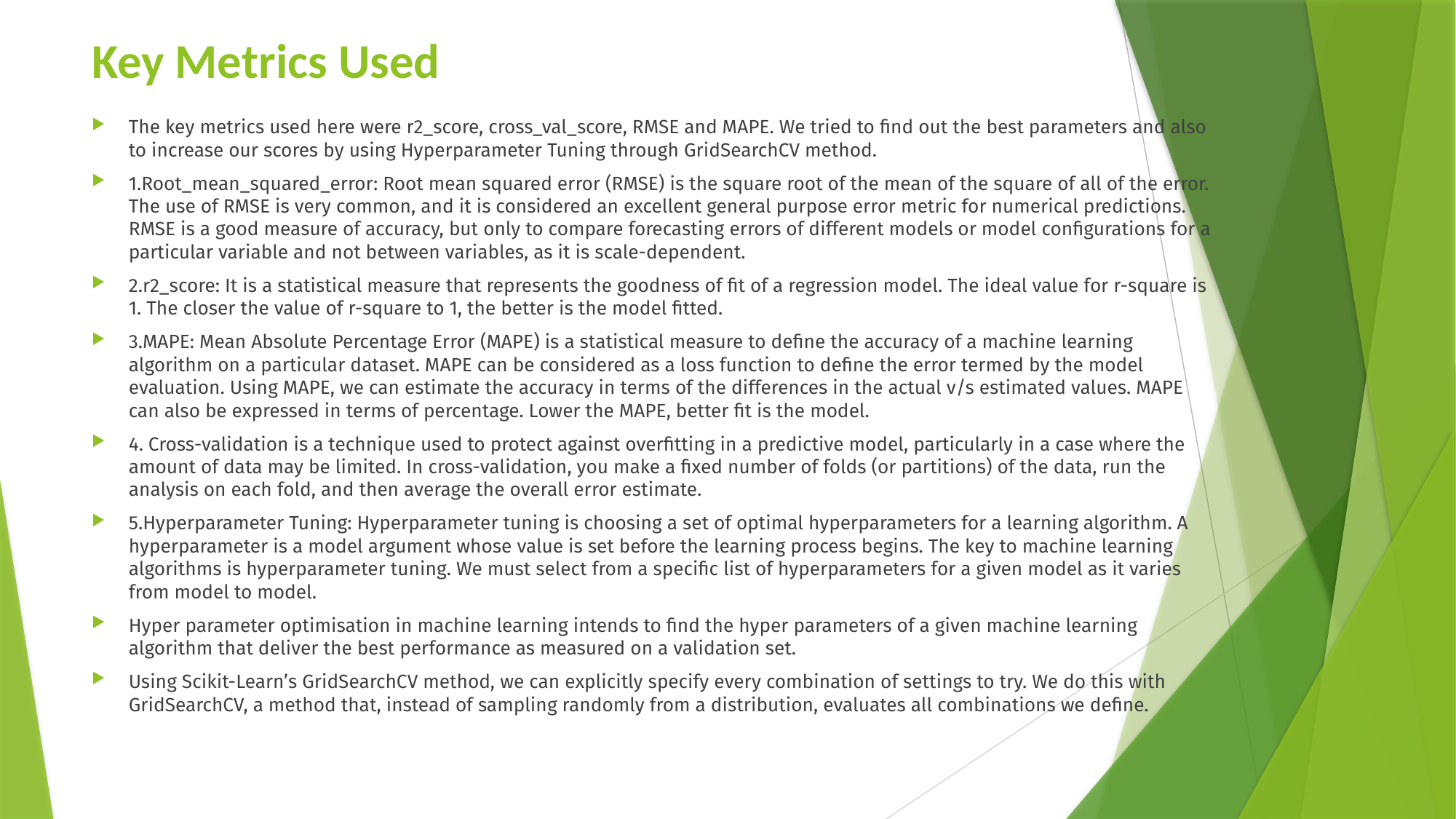

# Key Metrics Used
The key metrics used here were r2_score, cross_val_score, RMSE and MAPE. We tried to find out the best parameters and also to increase our scores by using Hyperparameter Tuning through GridSearchCV method.
1.Root_mean_squared_error: Root mean squared error (RMSE) is the square root of the mean of the square of all of the error. The use of RMSE is very common, and it is considered an excellent general purpose error metric for numerical predictions. RMSE is a good measure of accuracy, but only to compare forecasting errors of different models or model configurations for a particular variable and not between variables, as it is scale-dependent.
2.r2_score: It is a statistical measure that represents the goodness of fit of a regression model. The ideal value for r-square is 1. The closer the value of r-square to 1, the better is the model fitted.
3.MAPE: Mean Absolute Percentage Error (MAPE) is a statistical measure to define the accuracy of a machine learning algorithm on a particular dataset. MAPE can be considered as a loss function to define the error termed by the model evaluation. Using MAPE, we can estimate the accuracy in terms of the differences in the actual v/s estimated values. MAPE can also be expressed in terms of percentage. Lower the MAPE, better fit is the model.
4. Cross-validation is a technique used to protect against overfitting in a predictive model, particularly in a case where the amount of data may be limited. In cross-validation, you make a fixed number of folds (or partitions) of the data, run the analysis on each fold, and then average the overall error estimate.
5.Hyperparameter Tuning: Hyperparameter tuning is choosing a set of optimal hyperparameters for a learning algorithm. A hyperparameter is a model argument whose value is set before the learning process begins. The key to machine learning algorithms is hyperparameter tuning. We must select from a specific list of hyperparameters for a given model as it varies from model to model.
Hyper parameter optimisation in machine learning intends to find the hyper parameters of a given machine learning algorithm that deliver the best performance as measured on a validation set.
Using Scikit-Learn’s GridSearchCV method, we can explicitly specify every combination of settings to try. We do this with GridSearchCV, a method that, instead of sampling randomly from a distribution, evaluates all combinations we define.